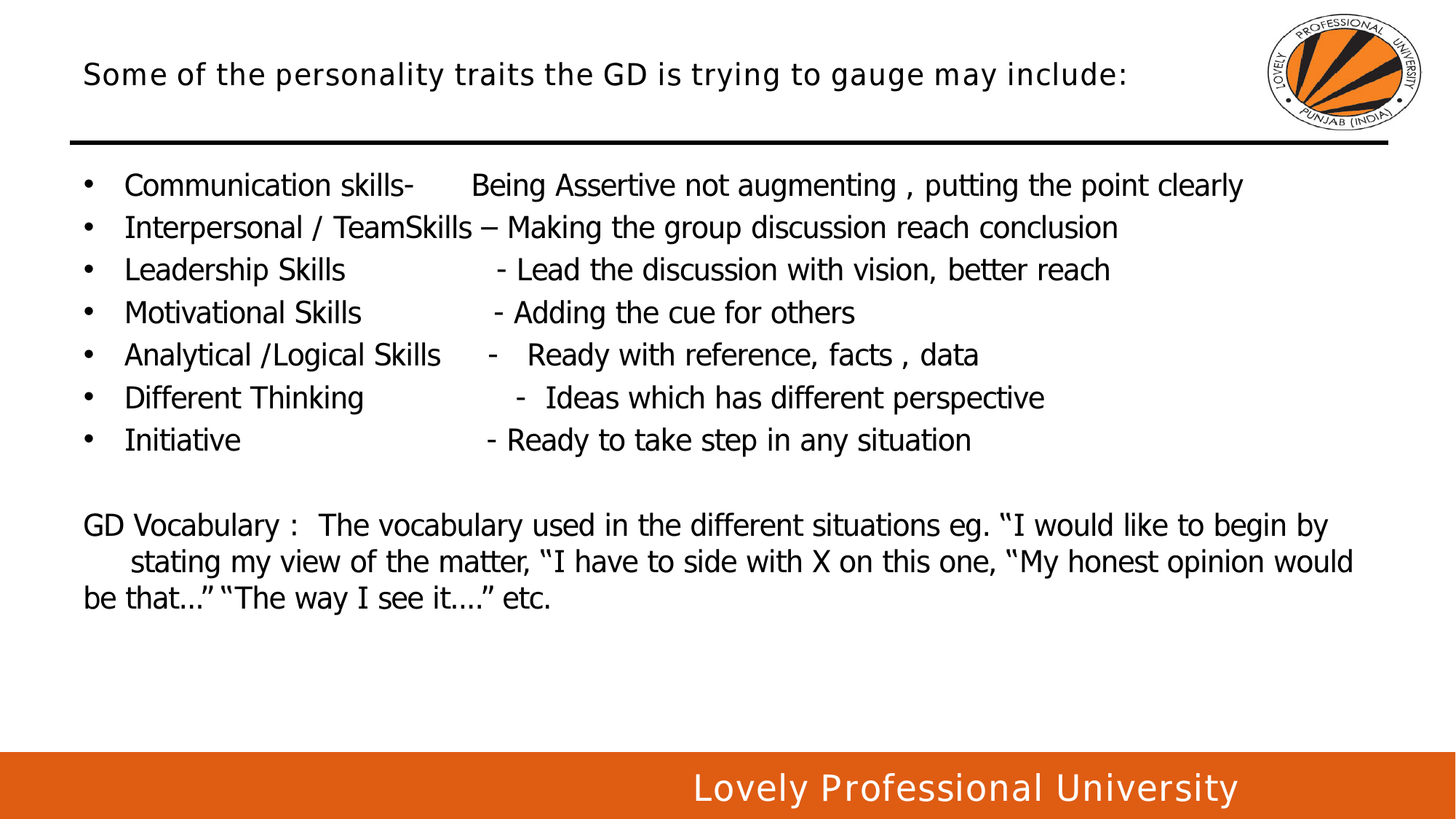

# Some of the personality traits the GD is trying to gauge may include:
Communication skills-      Being Assertive not augmenting , putting the point clearly
Interpersonal / TeamSkills – Making the group discussion reach conclusion
Leadership Skills                - Lead the discussion with vision, better reach
Motivational Skills              - Adding the cue for others
Analytical /Logical Skills     -   Ready with reference, facts , data
Different Thinking                -  Ideas which has different perspective
Initiative                          - Ready to take step in any situation

GD Vocabulary :  The vocabulary used in the different situations eg. “I would like to begin by          stating my view of the matter, “I have to side with X on this one, “My honest opinion would be that…” “The way I see it….” etc.